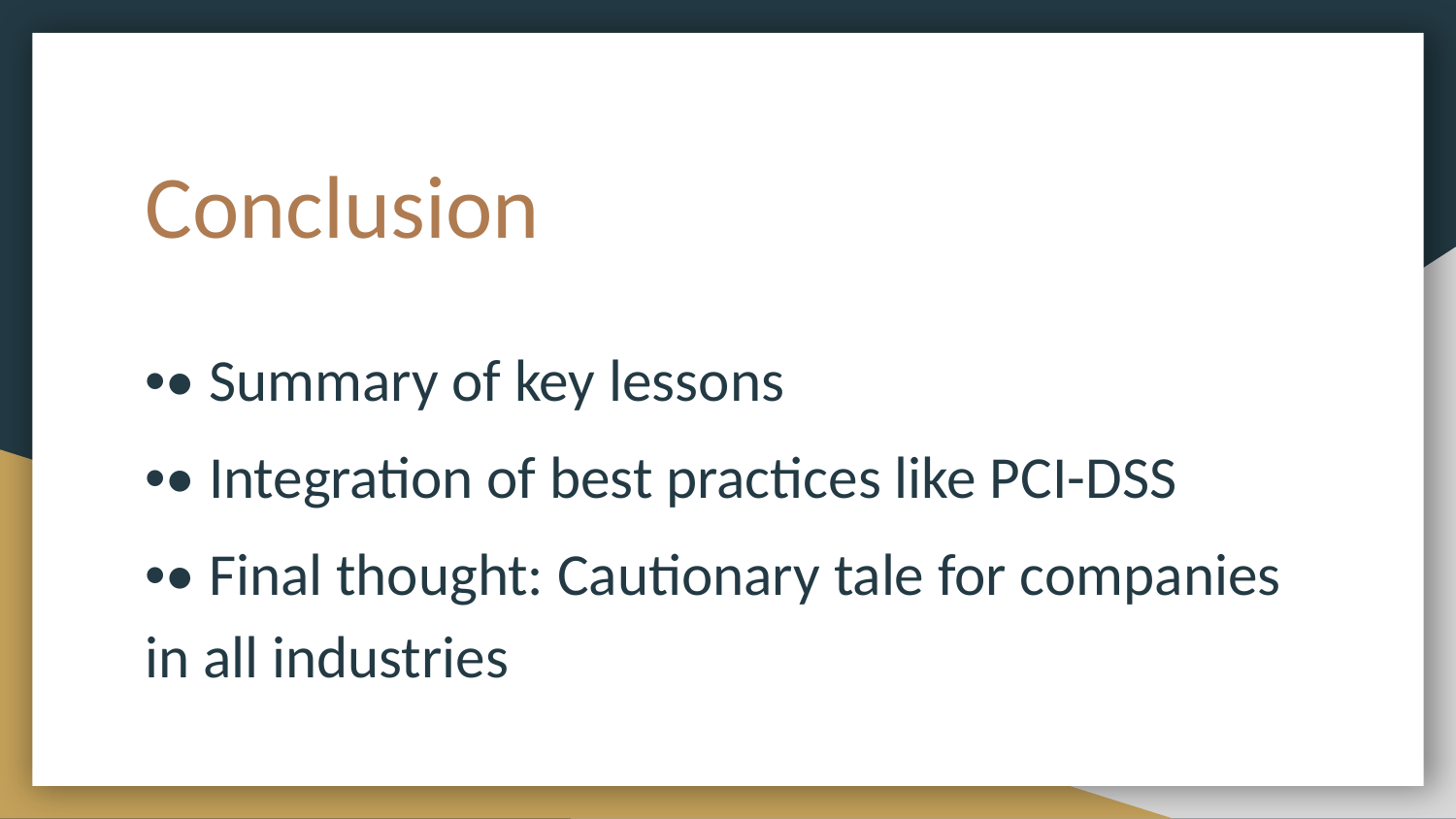

# Conclusion
•• Summary of key lessons
•• Integration of best practices like PCI-DSS
•• Final thought: Cautionary tale for companies in all industries